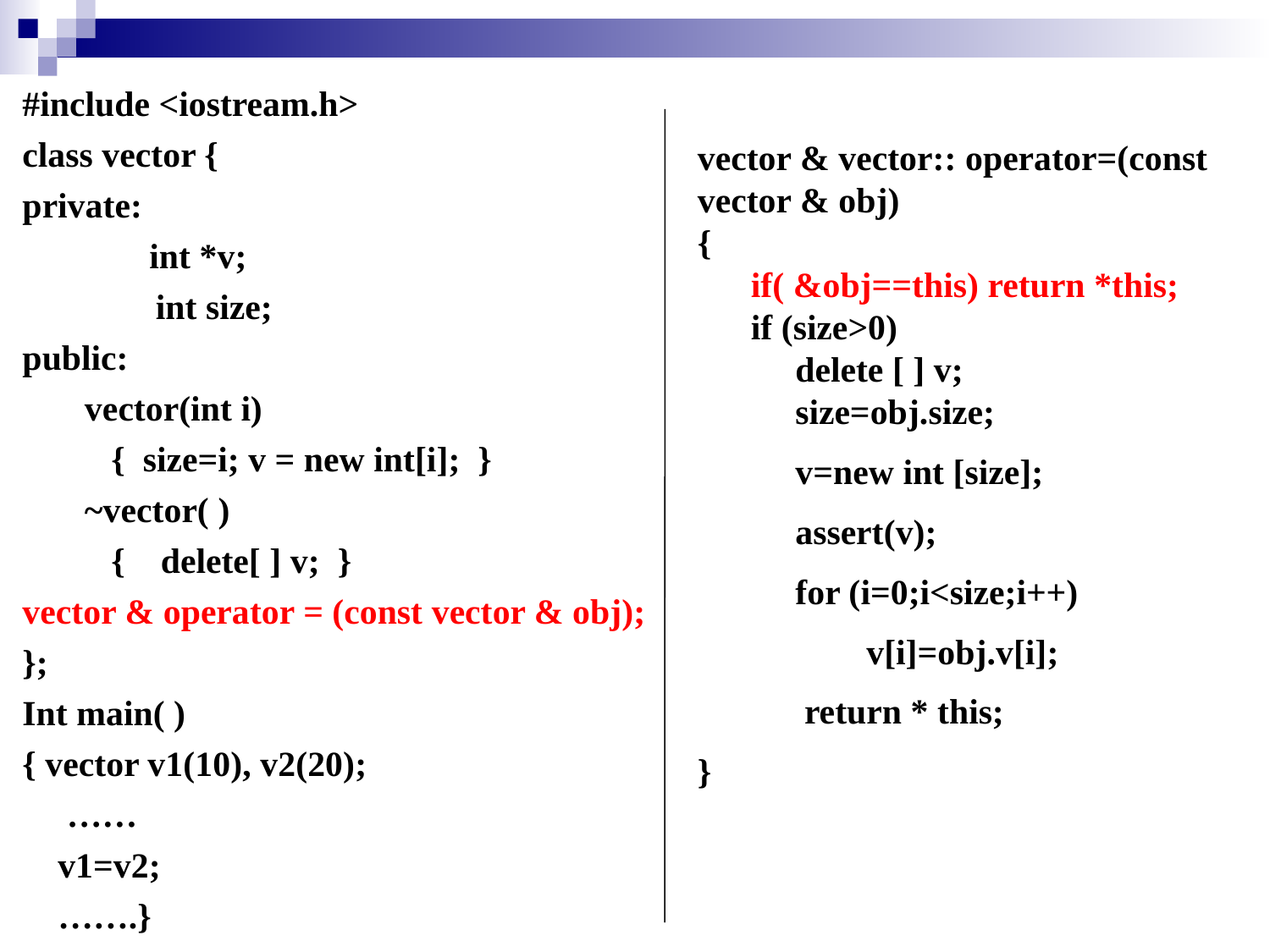

#include <iostream.h>
class vector {
private:
	int *v;
               int size;
public:
       vector(int i)
          {  size=i; v = new int[i];  }
       ~vector( )
          {    delete[ ] v;  }
vector & operator = (const vector & obj);
};
Int main( )
{ vector v1(10), v2(20);
     ……
    v1=v2;
    …….}
vector & vector:: operator=(const vector & obj)
{
      if( &obj==this) return *this;
      if (size>0)
           delete [ ] v;
           size=obj.size;
           v=new int [size];
           assert(v);
           for (i=0;i<size;i++)
                   v[i]=obj.v[i];
            return * this;
}